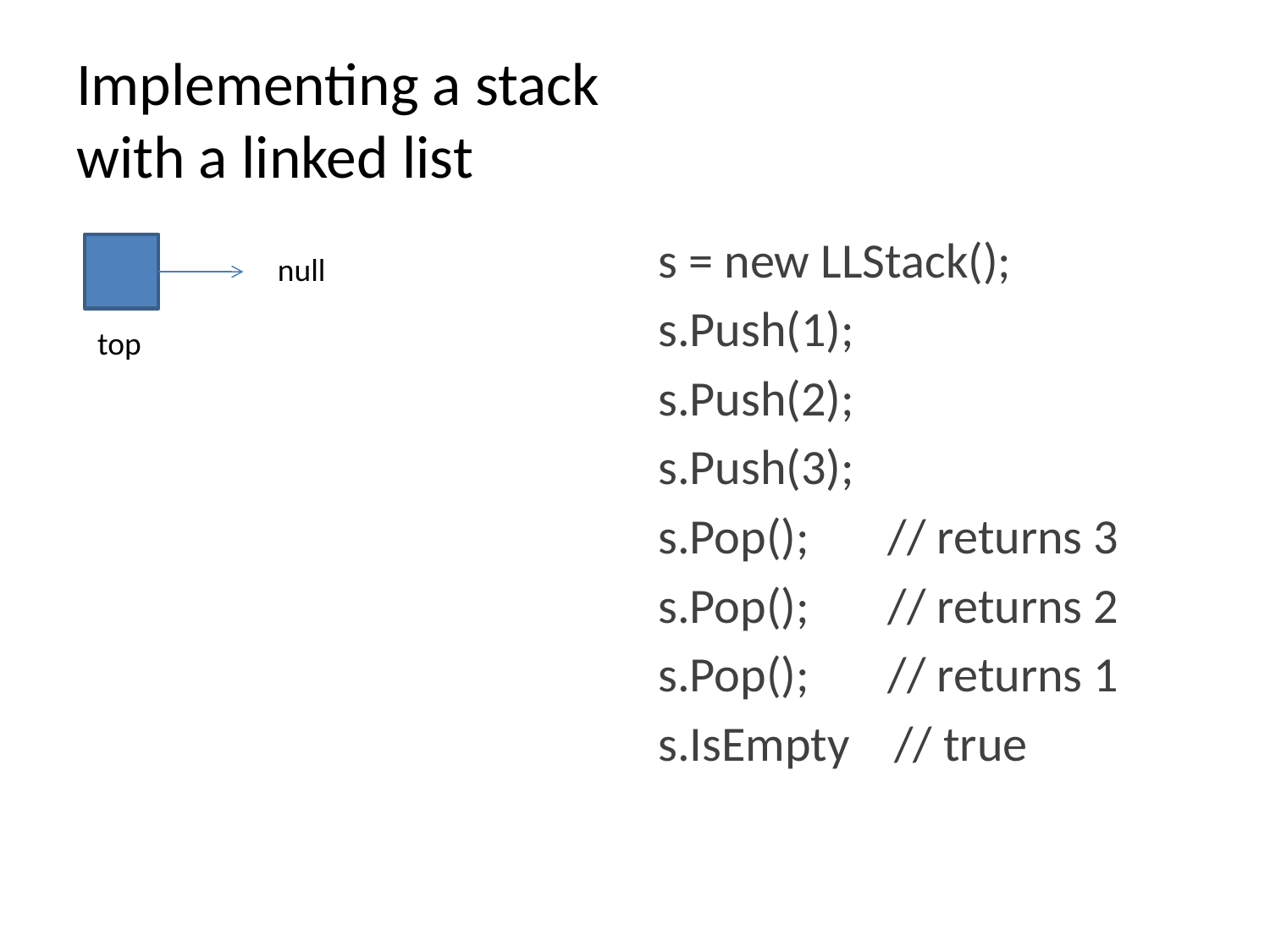

# Implementing a stack with a linked list
s = new LLStack();
s.Push(1);
s.Push(2);
s.Push(3);
s.Pop();       // returns 3
s.Pop();       // returns 2
s.Pop();       // returns 1
s.IsEmpty    // true

null
top